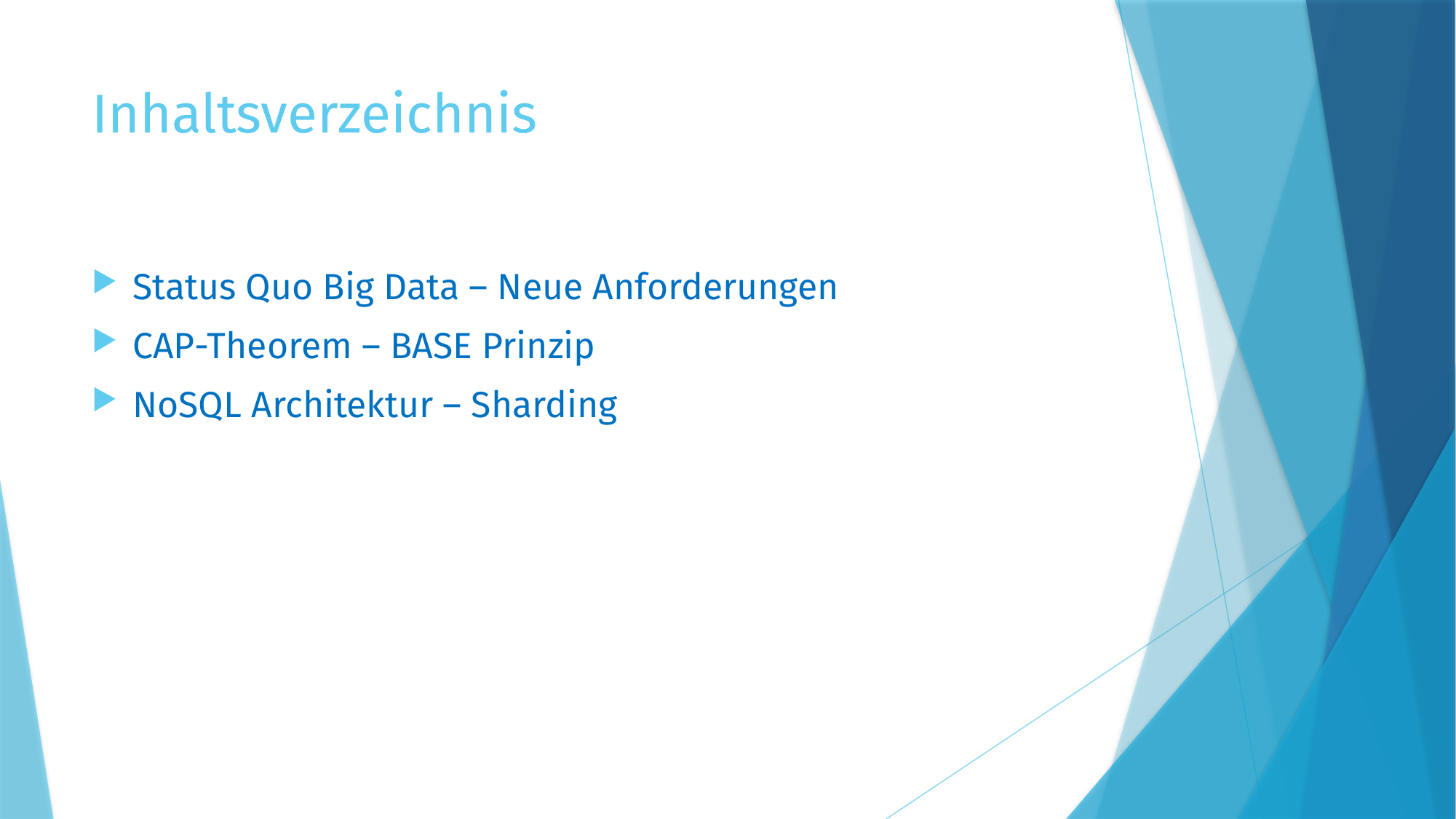

# Inhaltsverzeichnis
Status Quo Big Data – Neue Anforderungen
CAP-Theorem – BASE Prinzip
NoSQL Architektur – Sharding